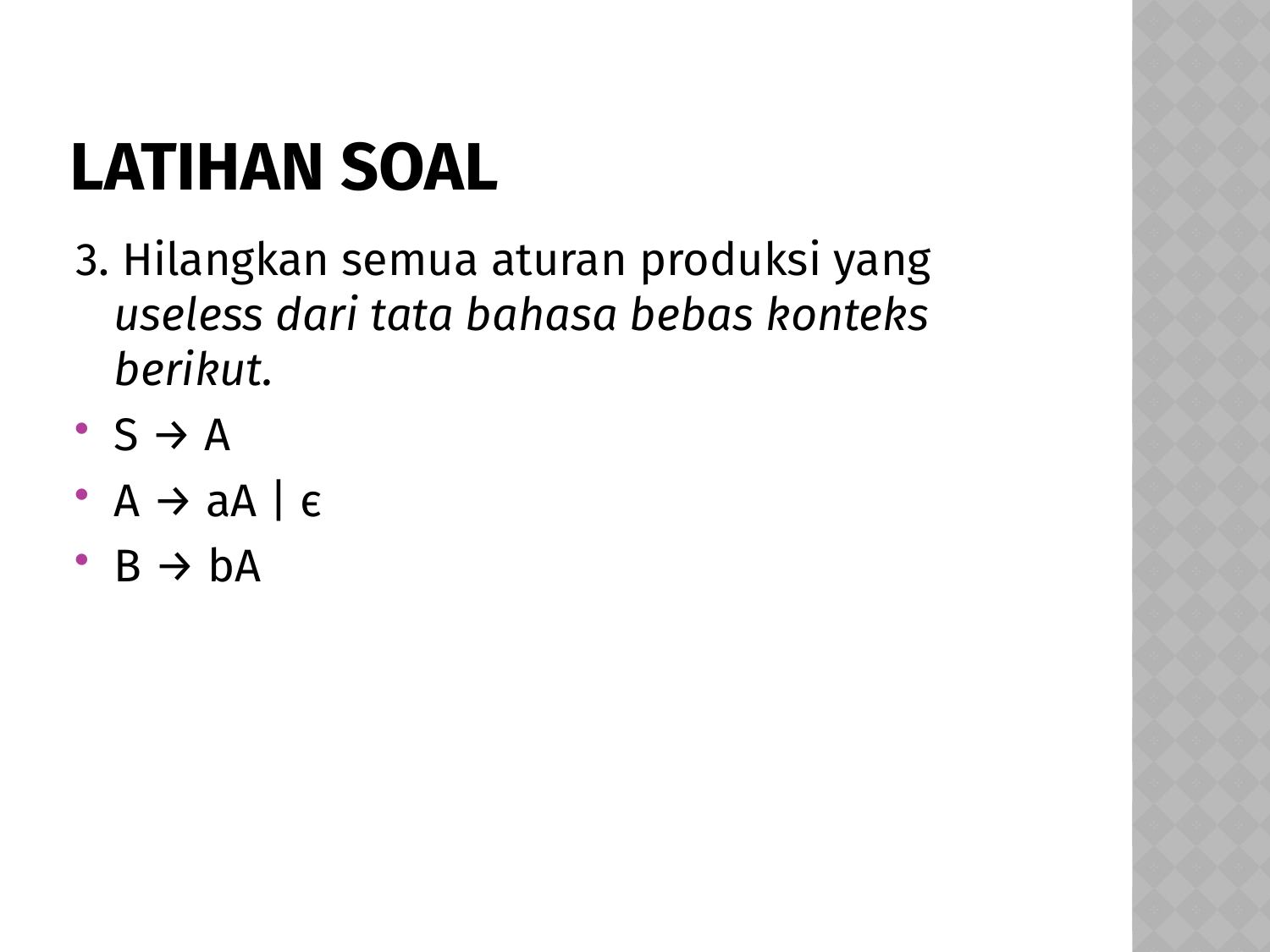

# LATIHAN SOAL
3. Hilangkan semua aturan produksi yang useless dari tata bahasa bebas konteks berikut.
S → A
A → aA | є
B → bA